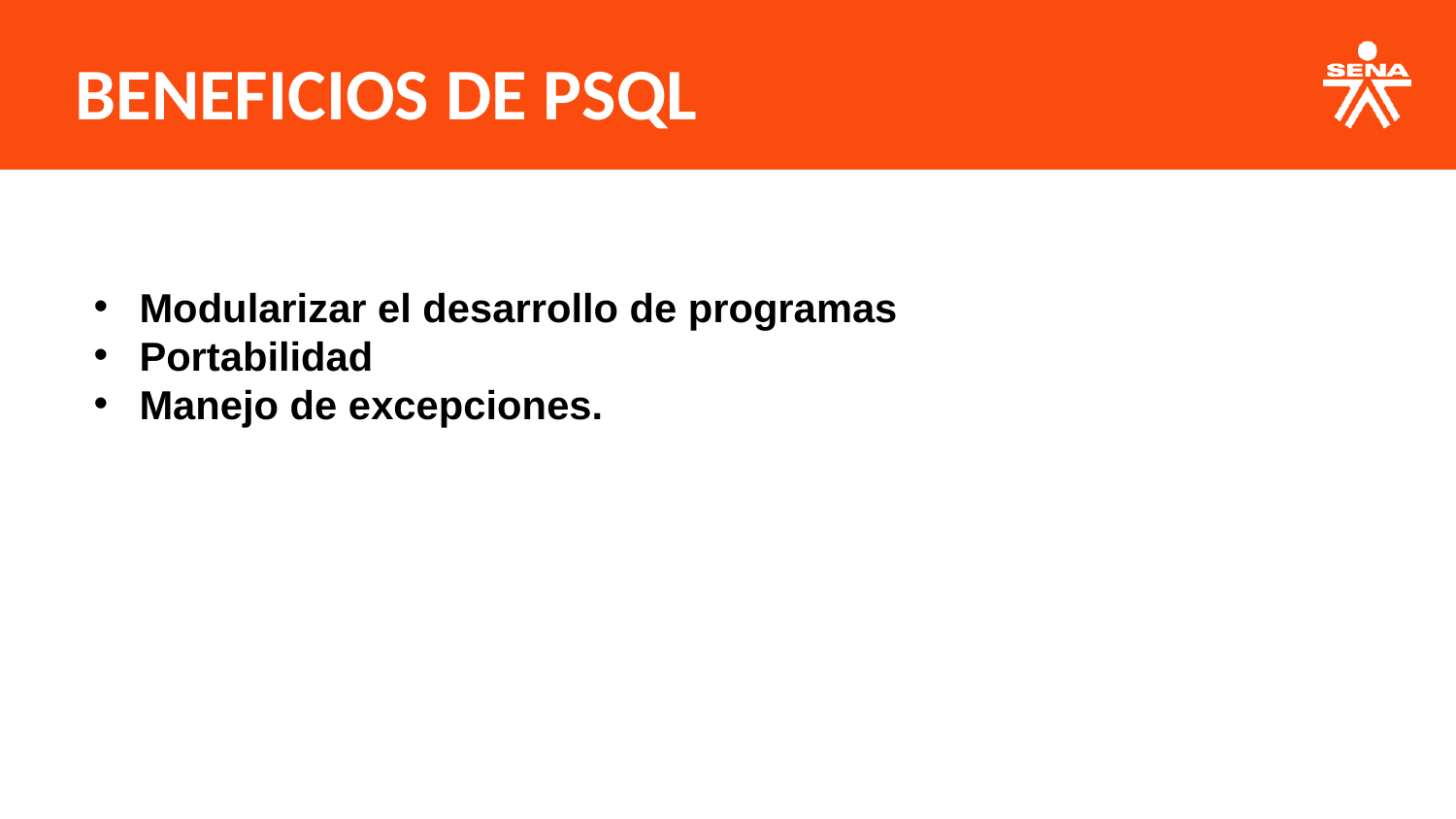

BENEFICIOS DE PSQL

Modularizar el desarrollo de programas
Portabilidad
Manejo de excepciones.